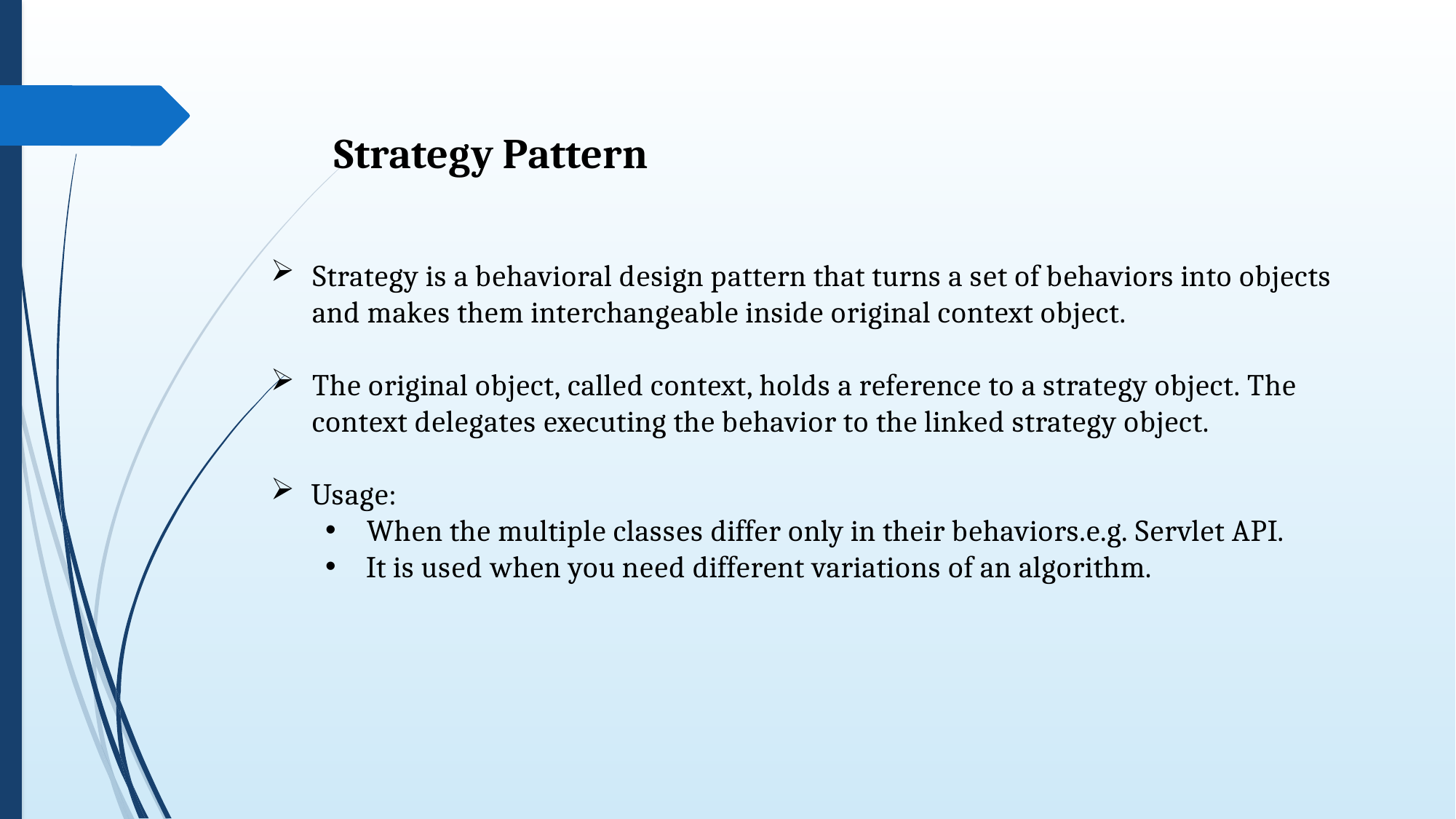

Strategy Pattern
Strategy is a behavioral design pattern that turns a set of behaviors into objects and makes them interchangeable inside original context object.

The original object, called context, holds a reference to a strategy object. The context delegates executing the behavior to the linked strategy object.

Usage:
When the multiple classes differ only in their behaviors.e.g. Servlet API.
It is used when you need different variations of an algorithm.